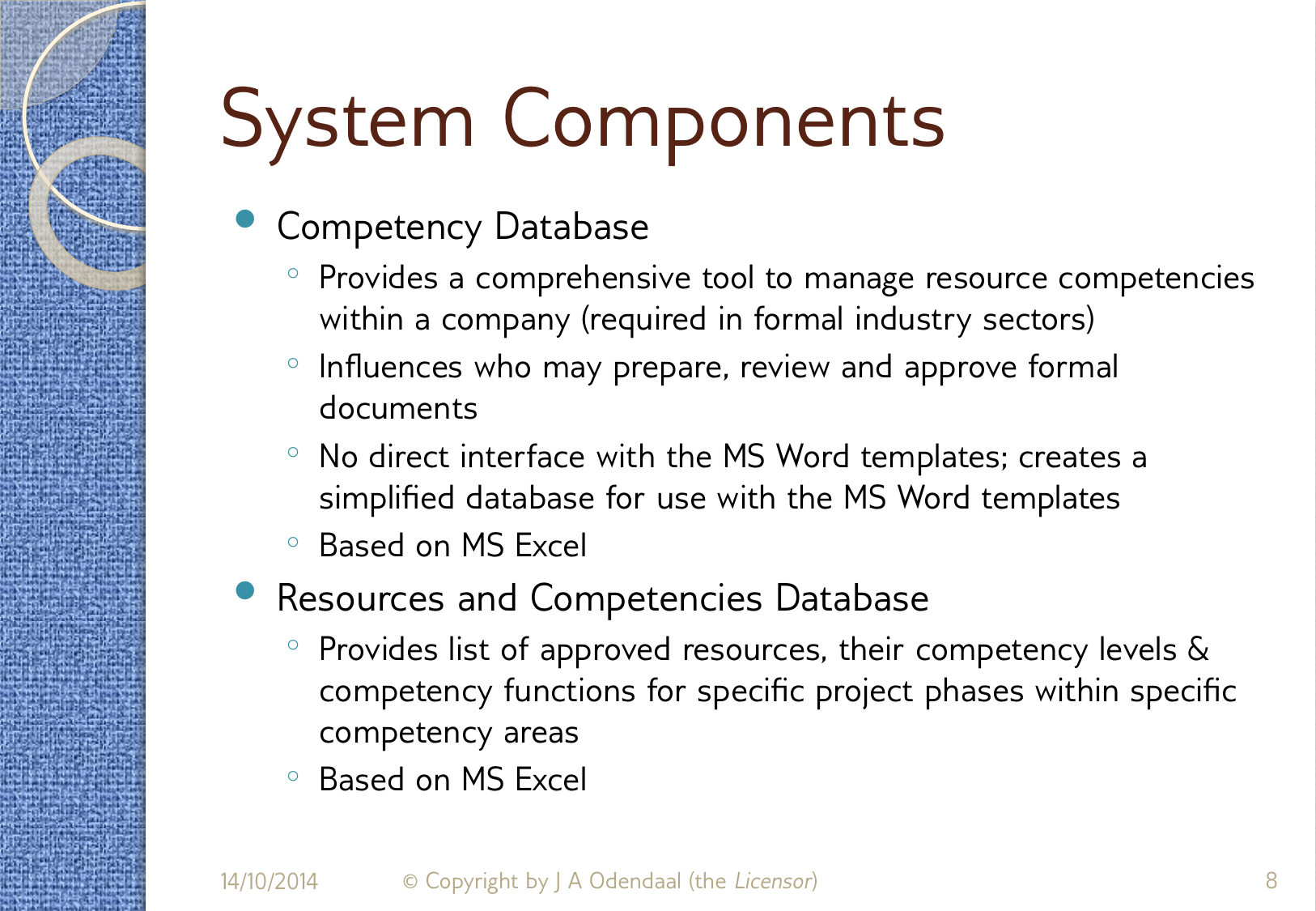

# System Components
Competency Database
Provides a comprehensive tool to manage resource competencies within a company (required in formal industry sectors)
Influences who may prepare, review and approve formal documents
No direct interface with the MS Word templates; creates a simplified database for use with the MS Word templates
Based on MS Excel
Resources and Competencies Database
Provides list of approved resources, their competency levels & competency functions for specific project phases within specific competency areas
Based on MS Excel
© Copyright by J A Odendaal (the Licensor)
8
14/10/2014